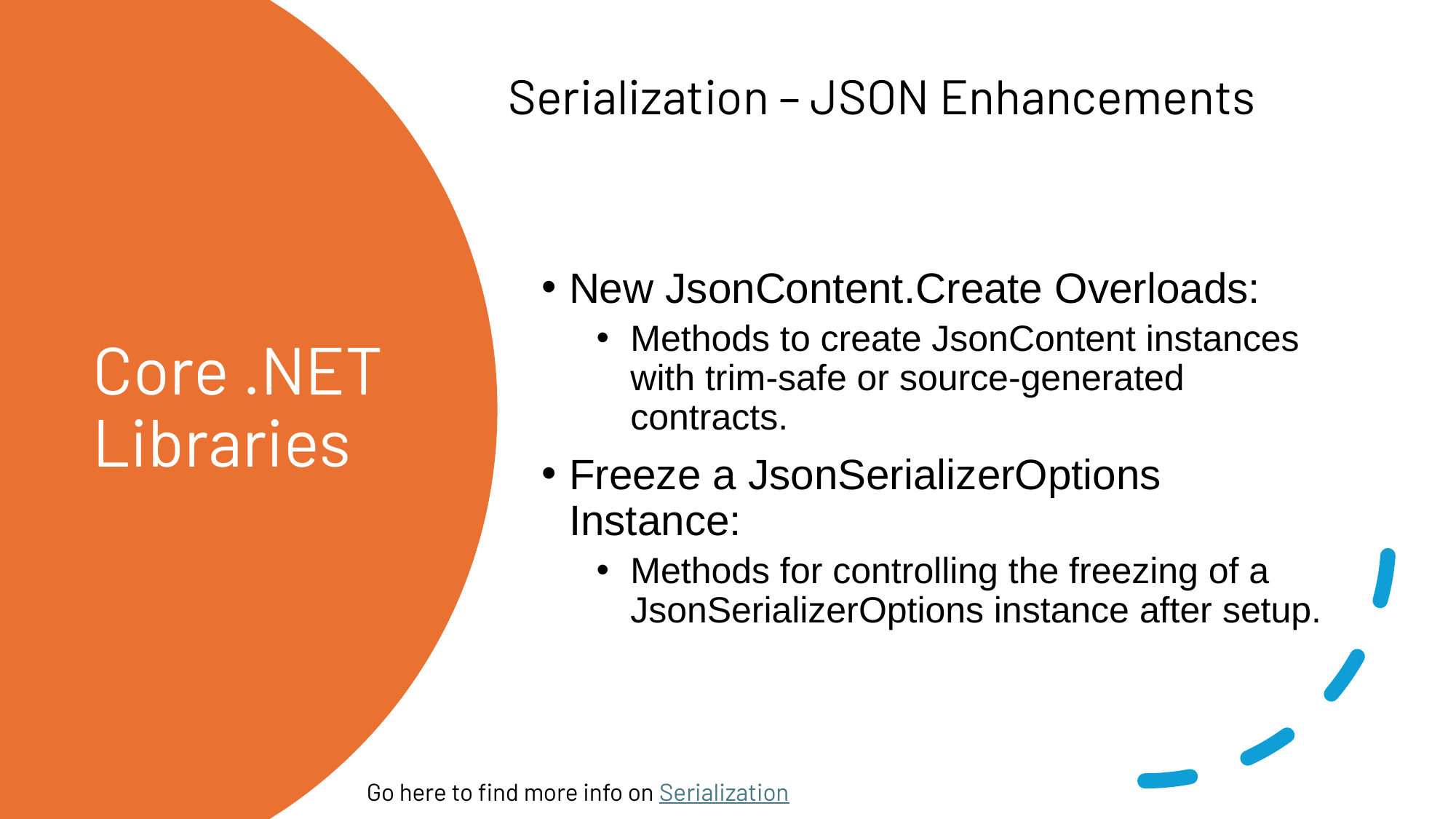

Serialization – JSON Enhancements
# Core .NET Libraries
New JsonContent.Create Overloads:
Methods to create JsonContent instances with trim-safe or source-generated contracts.
Freeze a JsonSerializerOptions Instance:
Methods for controlling the freezing of a JsonSerializerOptions instance after setup.

Go here to find more info on Serialization